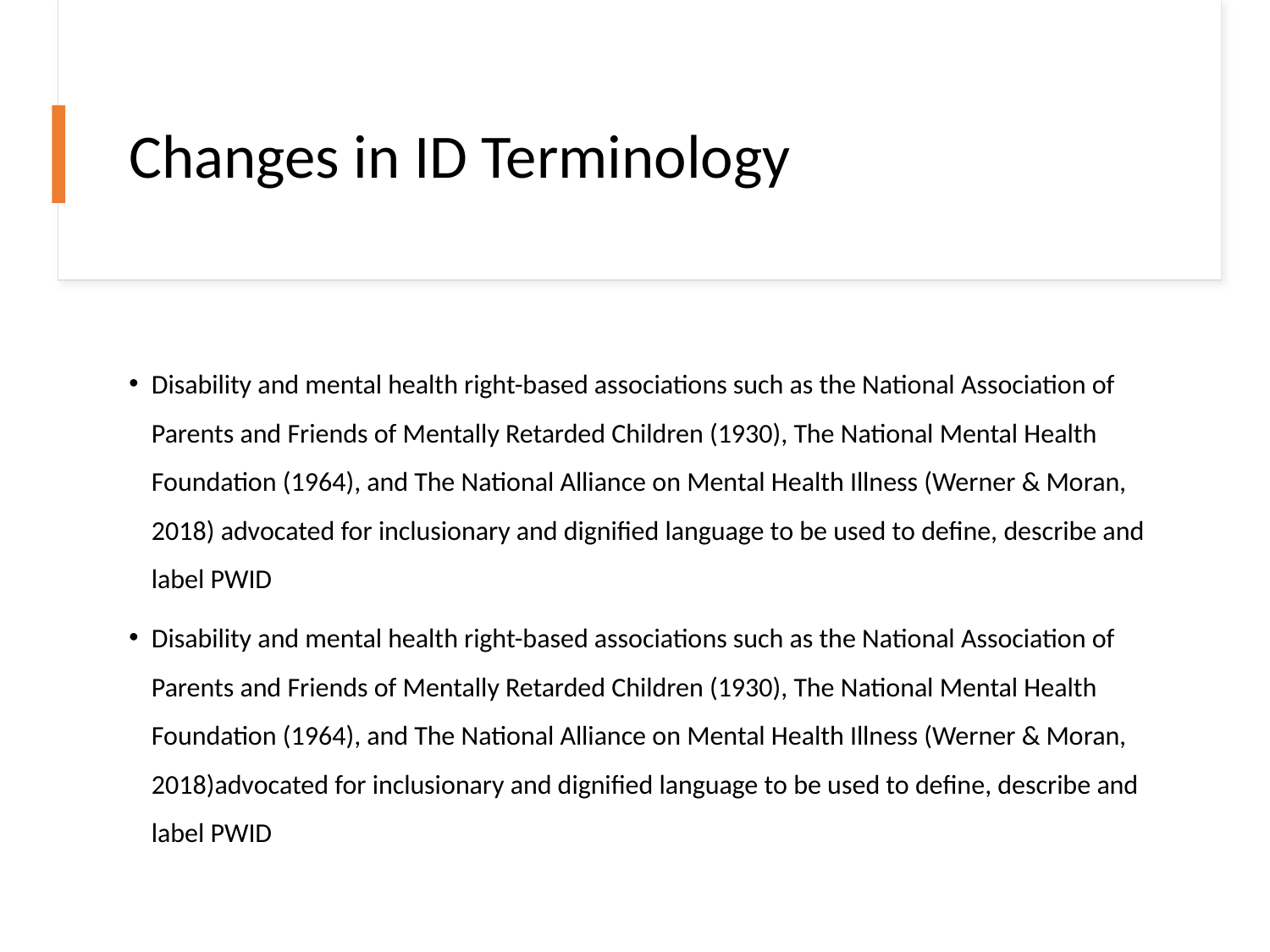

# Changes in ID Terminology

Disability and mental health right-based associations such as the National Association of Parents and Friends of Mentally Retarded Children (1930), The National Mental Health Foundation (1964), and The National Alliance on Mental Health Illness (Werner & Moran, 2018) advocated for inclusionary and dignified language to be used to define, describe and label PWID
Disability and mental health right-based associations such as the National Association of Parents and Friends of Mentally Retarded Children (1930), The National Mental Health Foundation (1964), and The National Alliance on Mental Health Illness (Werner & Moran, 2018)advocated for inclusionary and dignified language to be used to define, describe and label PWID